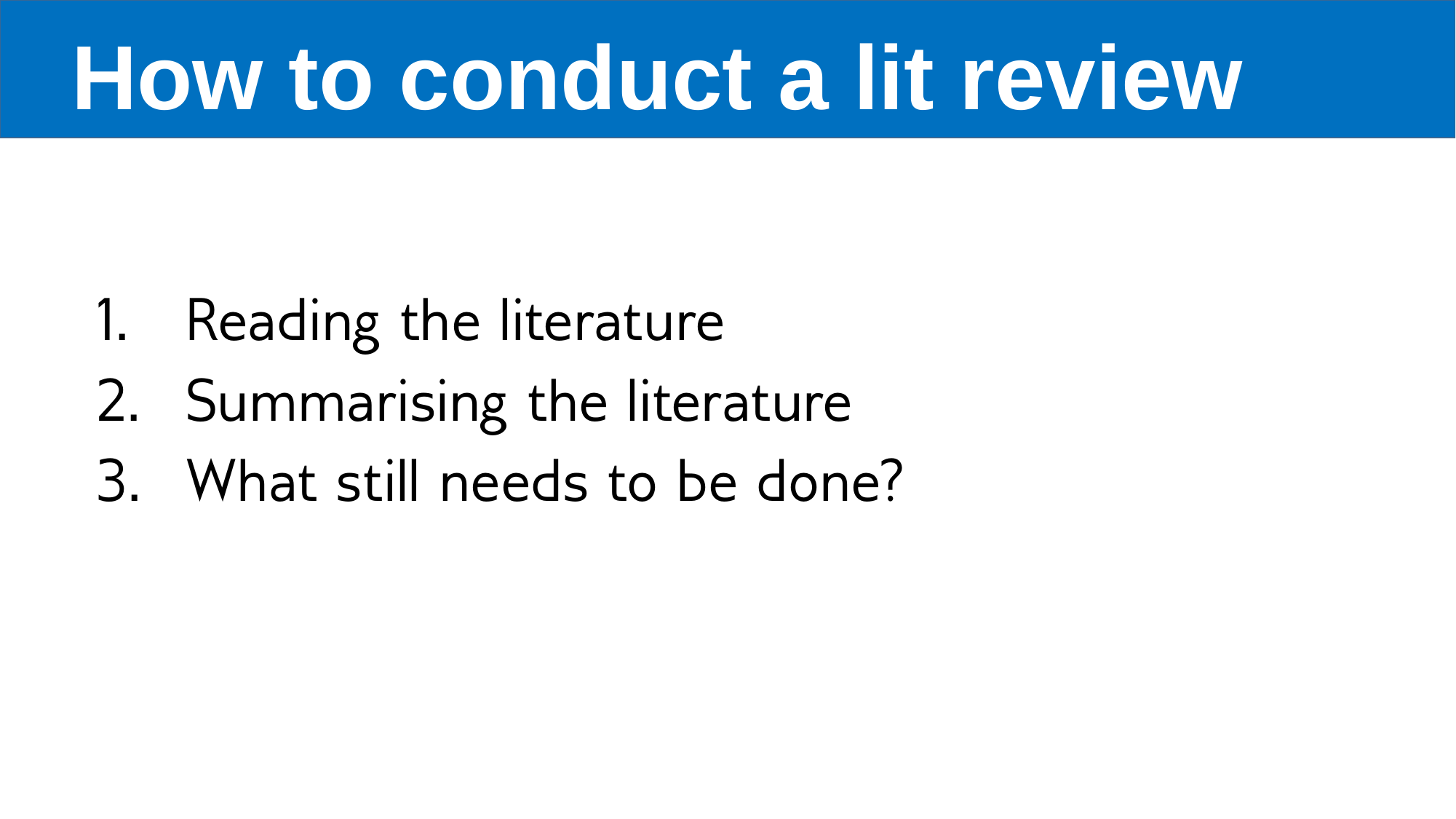

# How to conduct a lit review

Reading the literature
Summarising the literature
What still needs to be done?